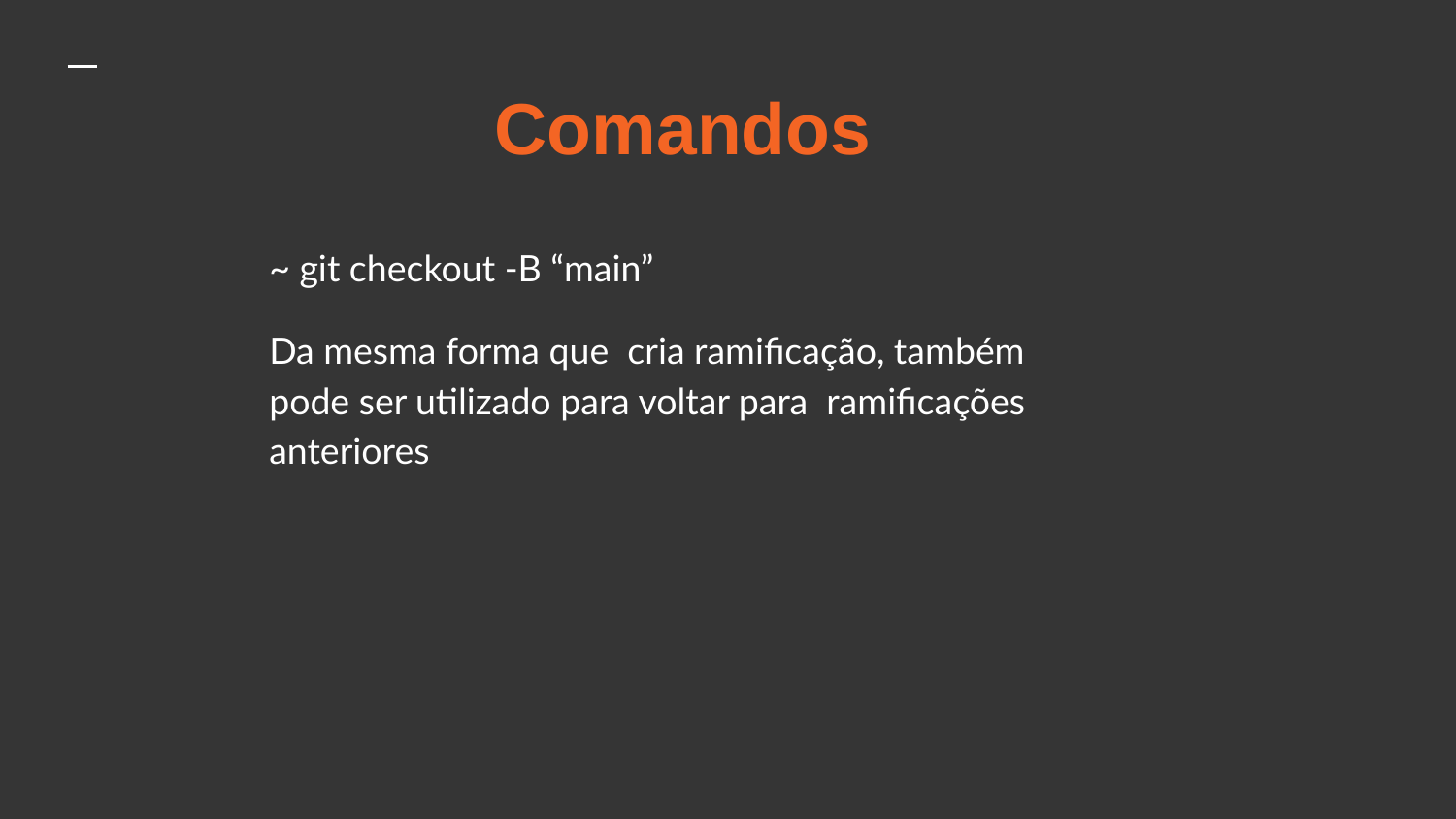

# Comandos
~ git checkout -B “main”
Da mesma forma que  cria ramificação, também pode ser utilizado para voltar para  ramificações anteriores